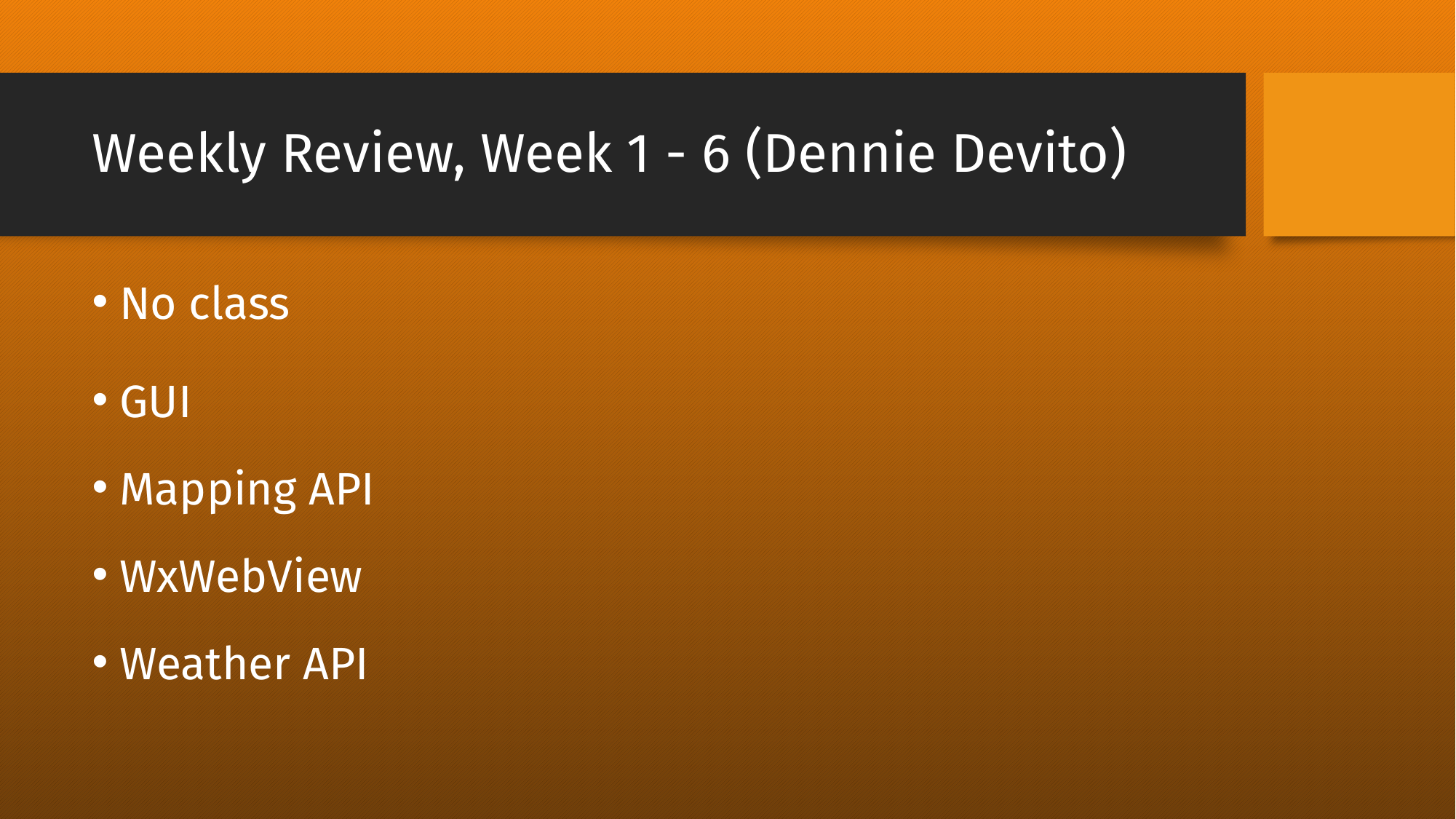

# Weekly Review, Week 1 - 6 (Dennie Devito)
No class
GUI
Mapping API
WxWebView
Weather API